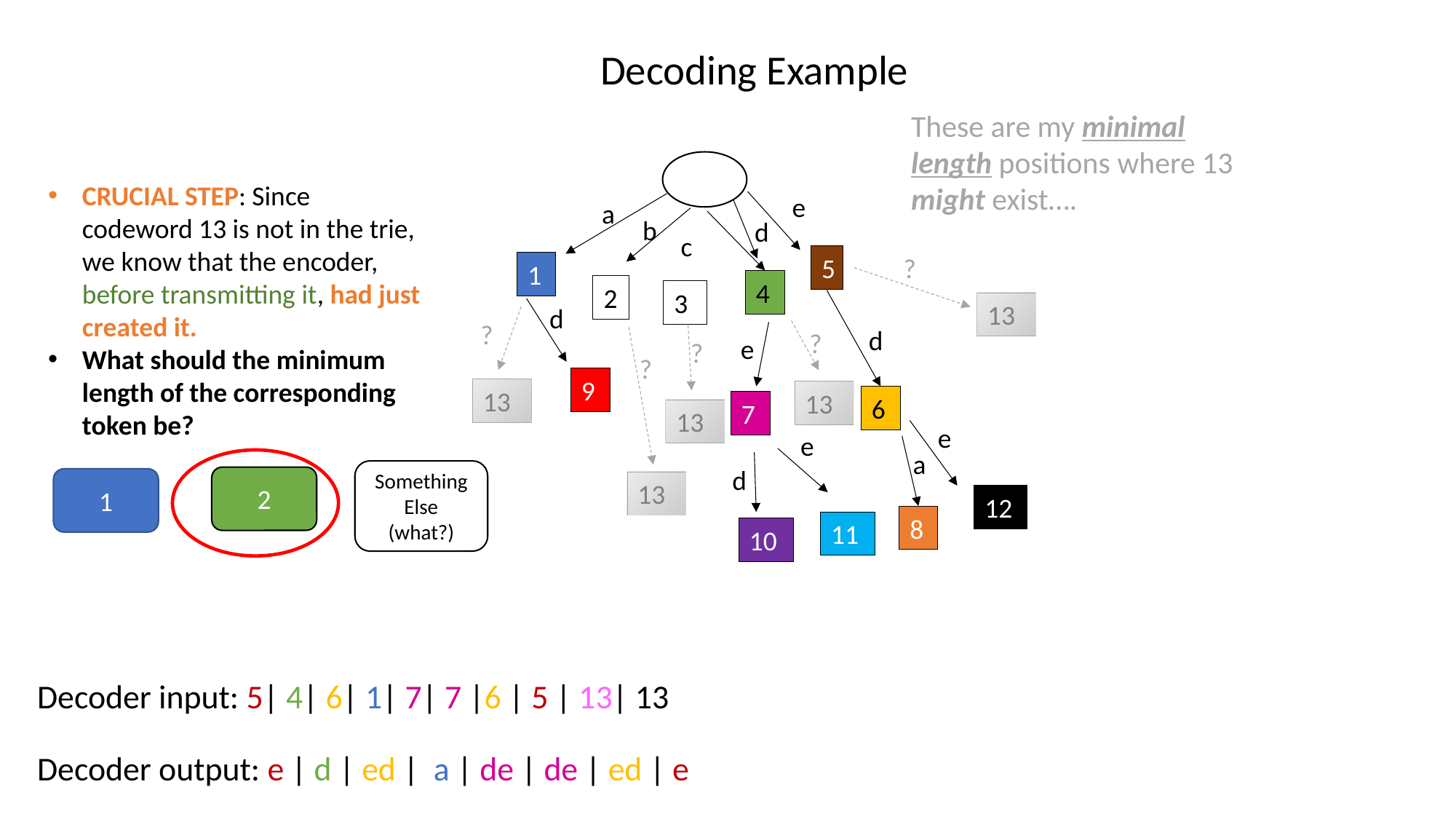

# Decoding Example
These are my minimal length positions where 13 might exist….

CRUCIAL STEP: Since codeword 13 is not in the trie, we know that the encoder, before transmitting it, had just created it.
What should the minimum length of the corresponding token be?
e
a
b
d
c
?
5
1
4
2
3
13
d
?
d
?
e
?
?
9
13
13
6
7
13
e
e
a

d
Something Else (what?)
2
1
13
12
8
11
10
Decoder input: 5| 4| 6| 1| 7| 7 |6 | 5 | 13| 13
Decoder output: e | d | ed |  a | de | de | ed | e